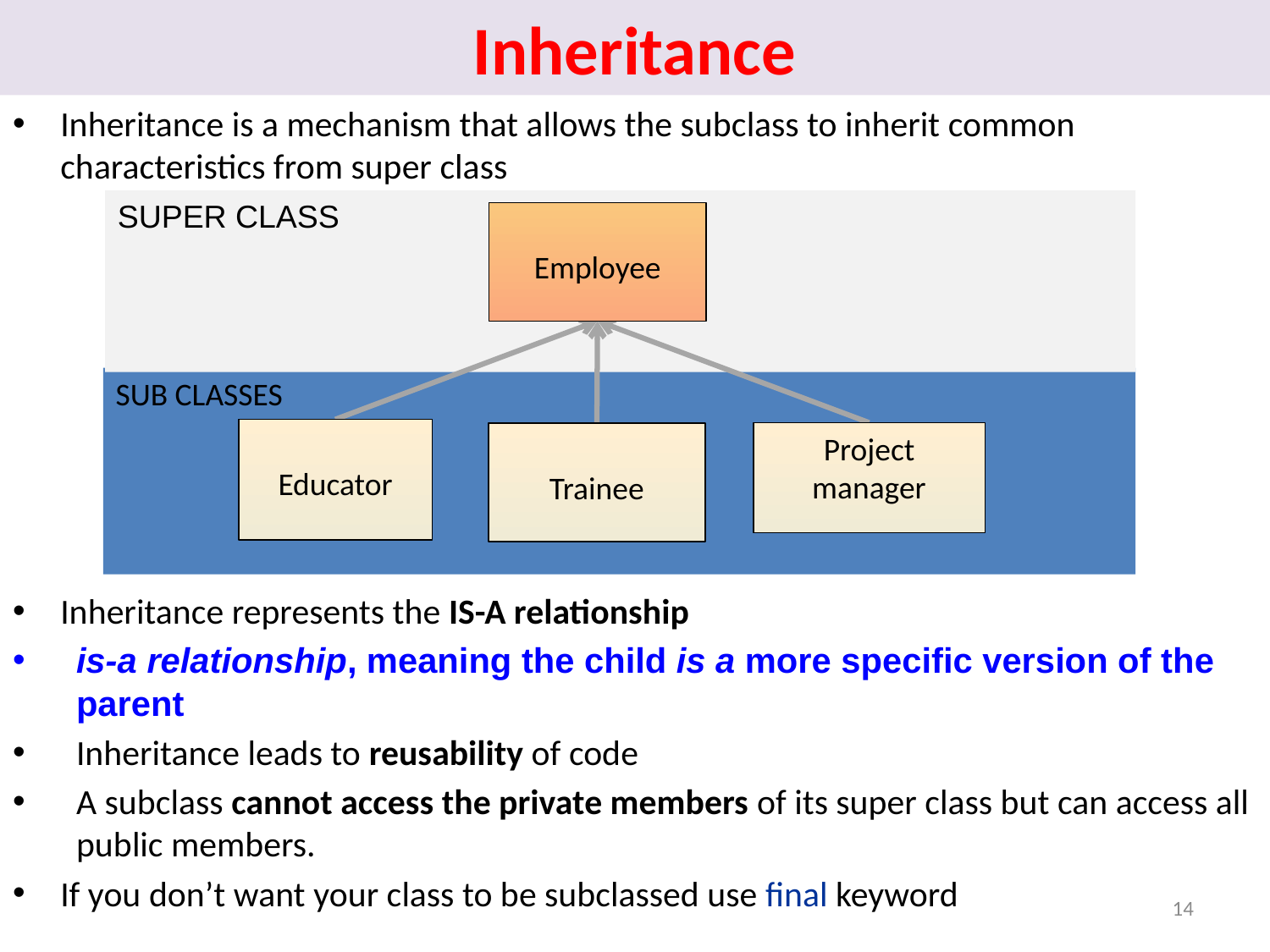

# Inheritance
Inheritance is a mechanism that allows the subclass to inherit common characteristics from super class

Inheritance represents the IS-A relationship
is-a relationship, meaning the child is a more specific version of the parent
Inheritance leads to reusability of code
A subclass cannot access the private members of its super class but can access all public members.
If you don’t want your class to be subclassed use final keyword

SUPER CLASS

Employee
SUB CLASSES

Educator
Project manager

Trainee
14